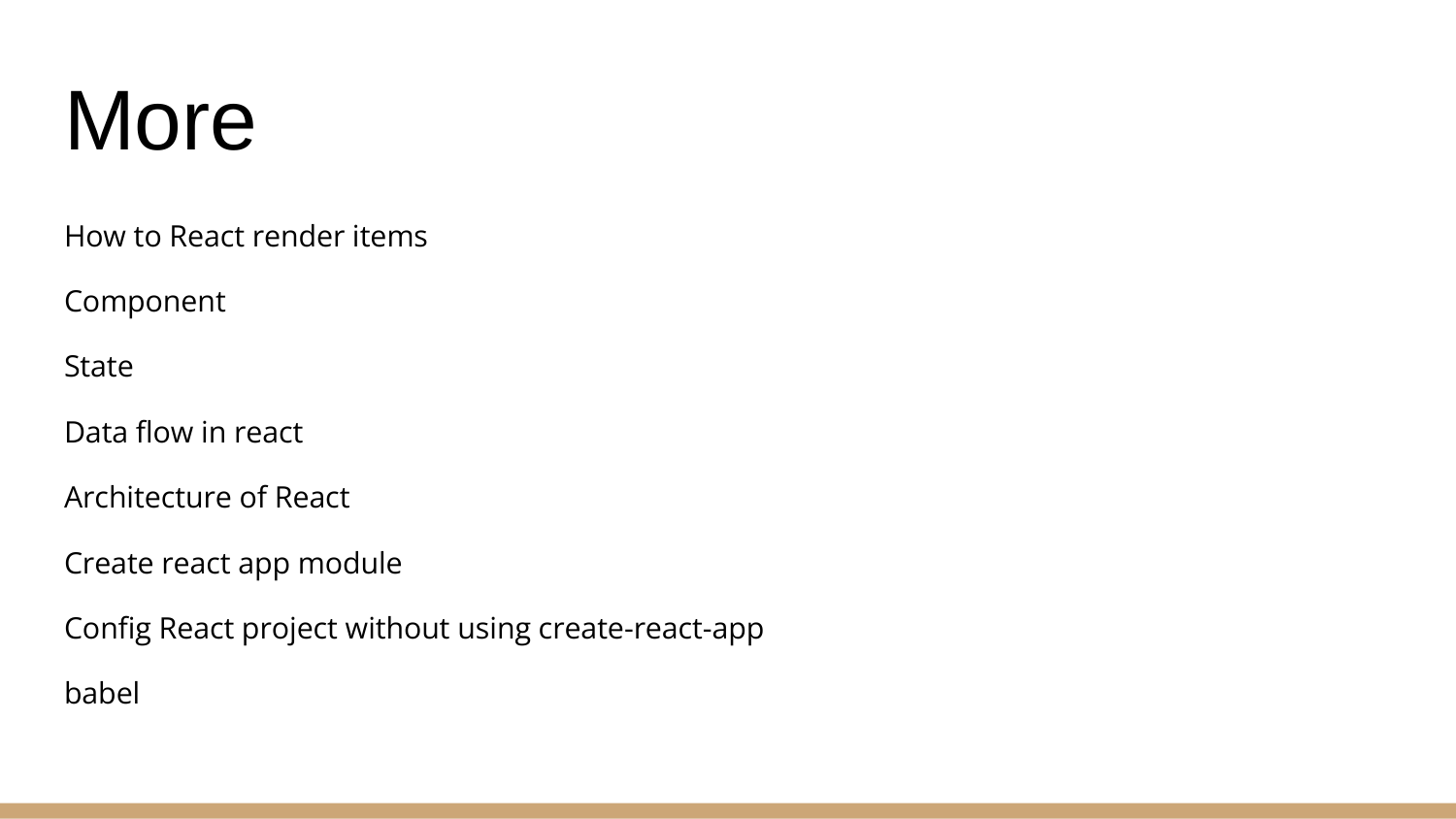

# More
How to React render items
Component
State
Data flow in react
Architecture of React
Create react app module
Config React project without using create-react-app
babel